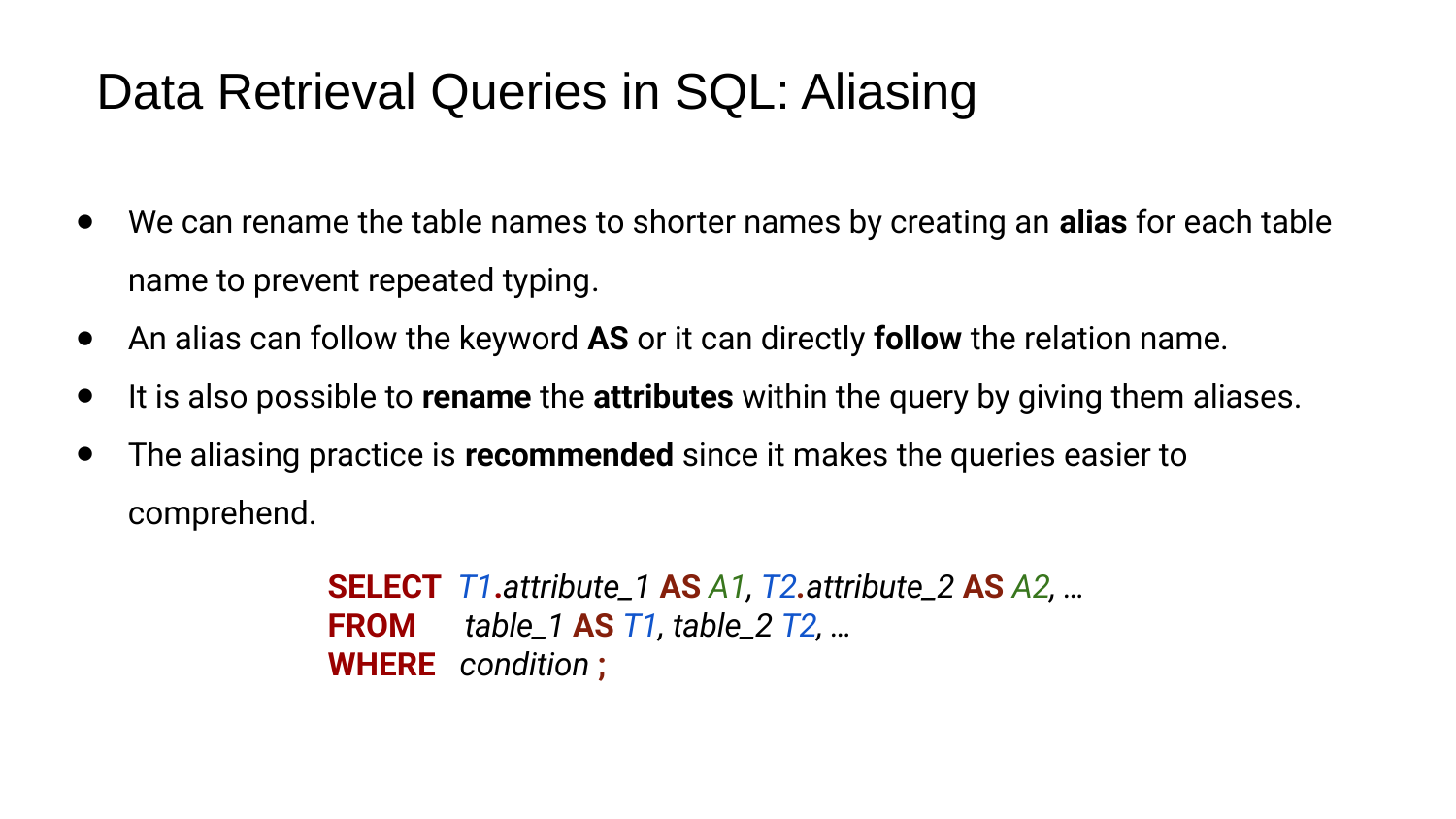

# Data Retrieval Queries in SQL: Aliasing
We can rename the table names to shorter names by creating an alias for each table name to prevent repeated typing.
An alias can follow the keyword AS or it can directly follow the relation name.
It is also possible to rename the attributes within the query by giving them aliases.
The aliasing practice is recommended since it makes the queries easier to comprehend.
SELECT  T1.attribute_1 AS A1, T2.attribute_2 AS A2, …
FROM      table_1 AS T1, table_2 T2, …
WHERE   condition ;